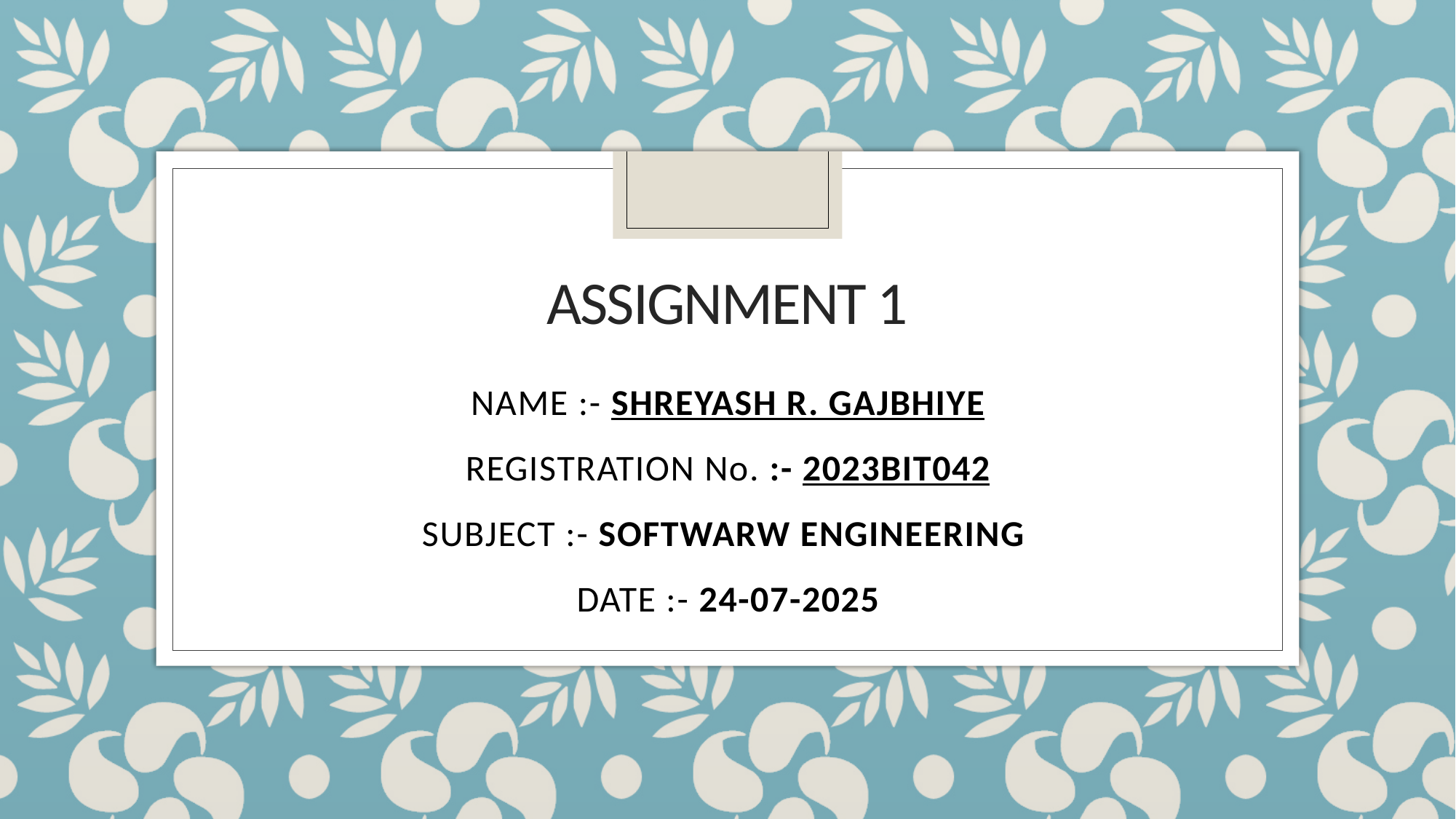

# ASSIGNMENT 1
NAME :- SHREYASH R. GAJBHIYE
REGISTRATION No. :- 2023BIT042
SUBJECT :- SOFTWARW ENGINEERING
DATE :- 24-07-2025